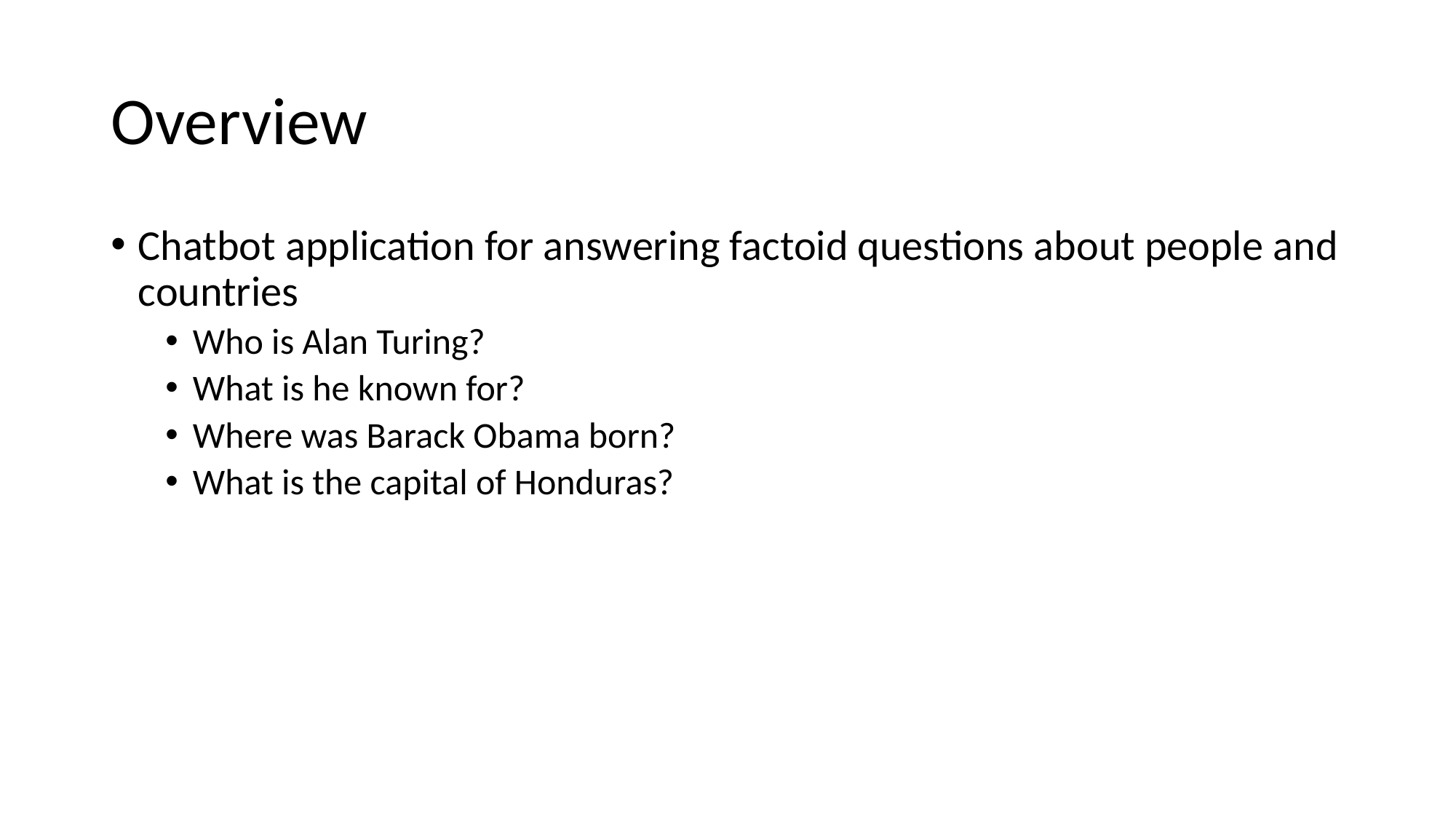

# Overview
Chatbot application for answering factoid questions about people and countries
Who is Alan Turing?
What is he known for?
Where was Barack Obama born?
What is the capital of Honduras?